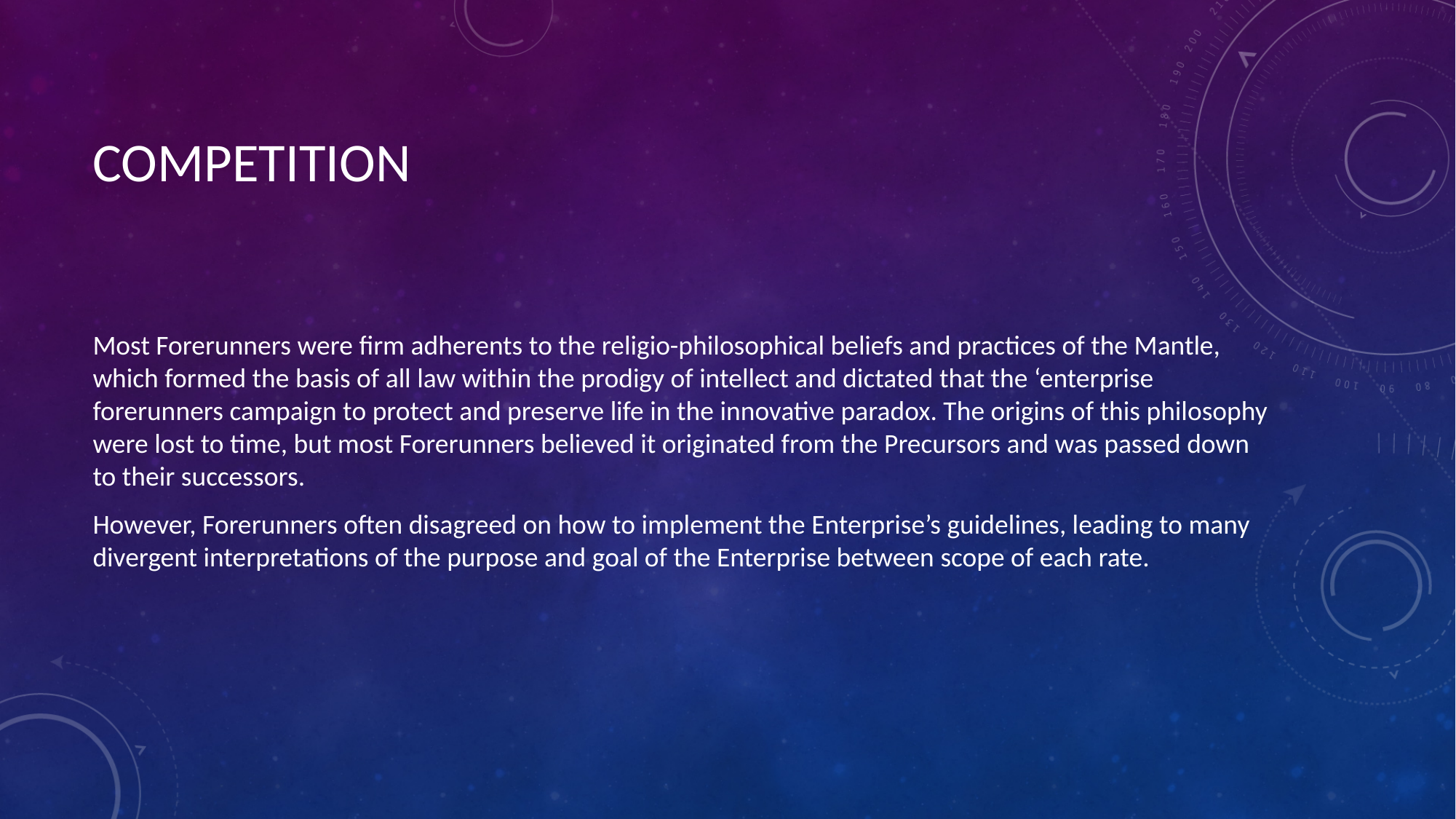

# competition
Most Forerunners were firm adherents to the religio-philosophical beliefs and practices of the Mantle, which formed the basis of all law within the prodigy of intellect and dictated that the ‘enterprise forerunners campaign to protect and preserve life in the innovative paradox. The origins of this philosophy were lost to time, but most Forerunners believed it originated from the Precursors and was passed down to their successors.
However, Forerunners often disagreed on how to implement the Enterprise’s guidelines, leading to many divergent interpretations of the purpose and goal of the Enterprise between scope of each rate.